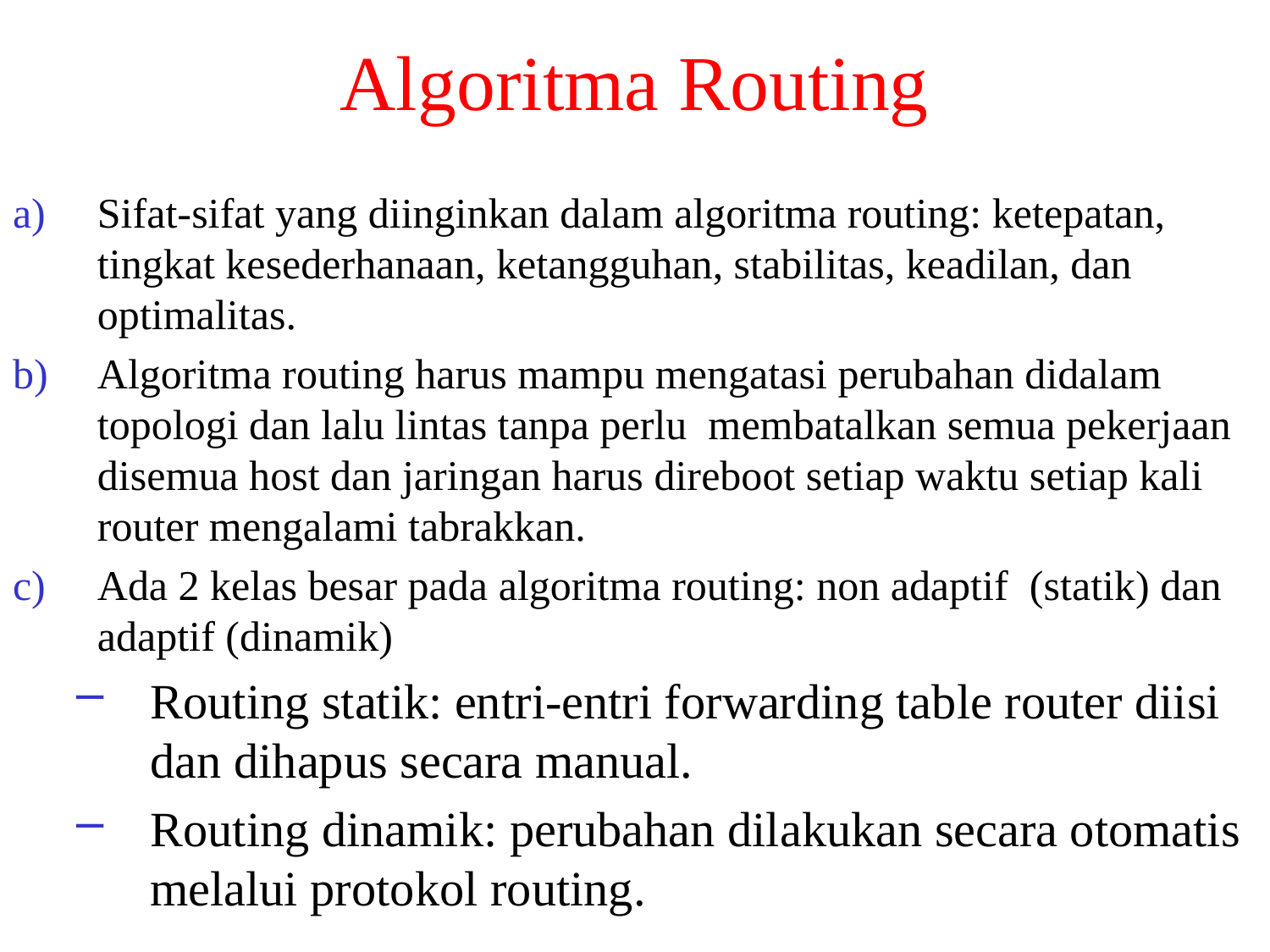

# Algoritma Routing
Sifat-sifat yang diinginkan dalam algoritma routing: ketepatan, tingkat kesederhanaan, ketangguhan, stabilitas, keadilan, dan optimalitas.
Algoritma routing harus mampu mengatasi perubahan didalam topologi dan lalu lintas tanpa perlu  membatalkan semua pekerjaan disemua host dan jaringan harus direboot setiap waktu setiap kali router mengalami tabrakkan.
Ada 2 kelas besar pada algoritma routing: non adaptif  (statik) dan adaptif (dinamik)
Routing statik: entri-entri forwarding table router diisi dan dihapus secara manual.
Routing dinamik: perubahan dilakukan secara otomatis melalui protokol routing.